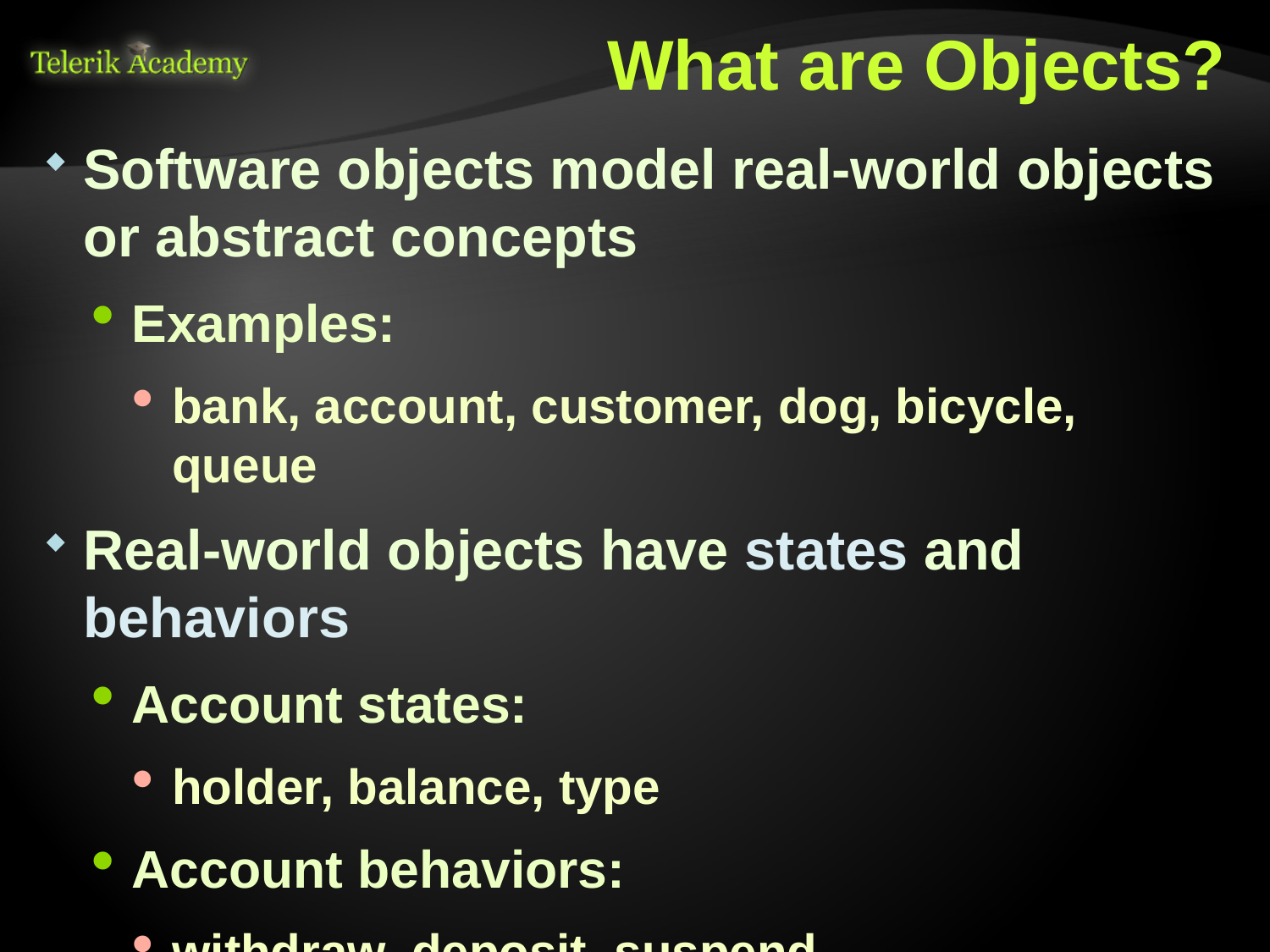

# What are Objects?
Software objects model real-world objects or abstract concepts
Examples:
bank, account, customer, dog, bicycle, queue
Real-world objects have states and behaviors
Account states:
holder, balance, type
Account behaviors:
withdraw, deposit, suspend